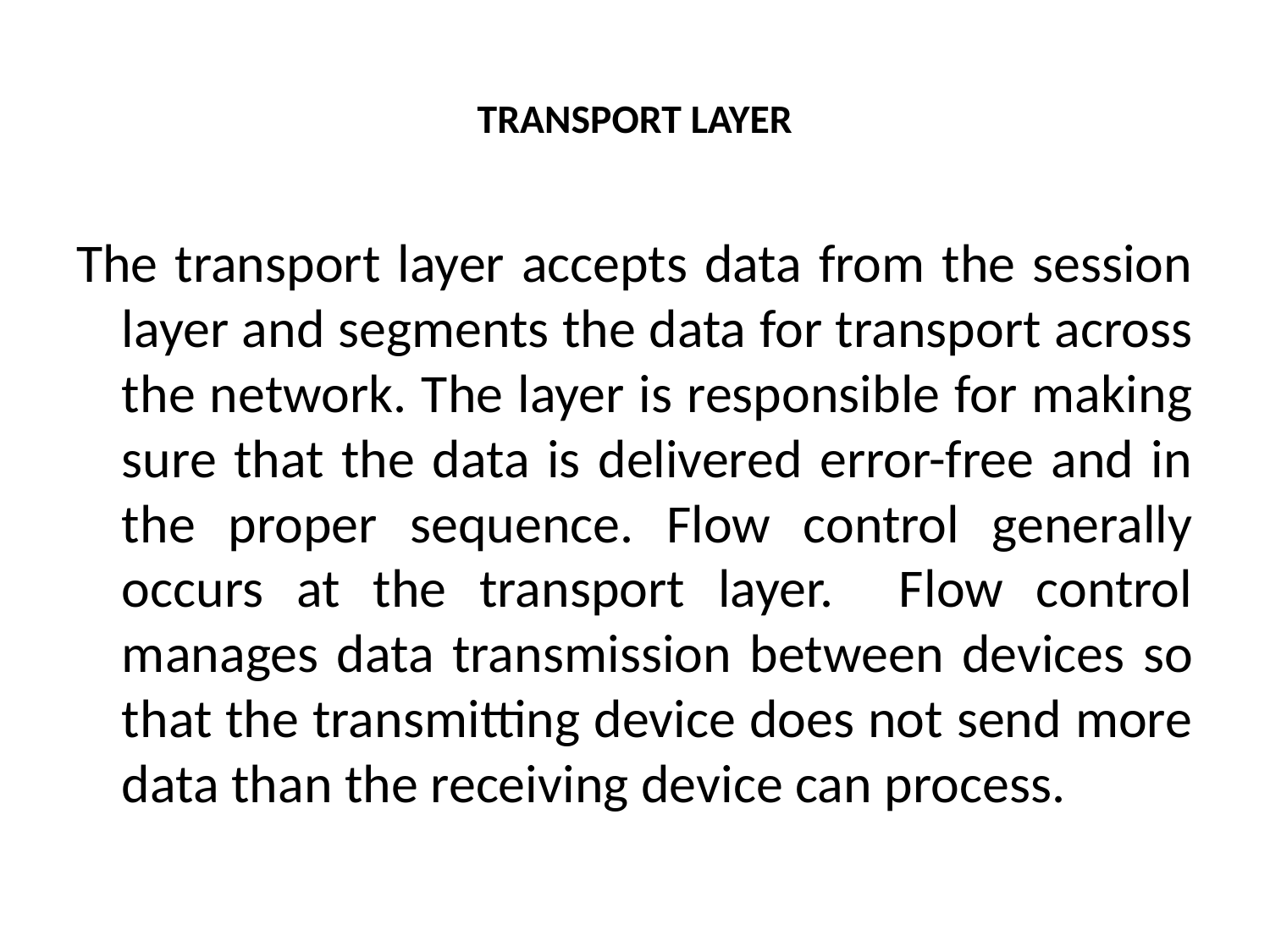

# TRANSPORT LAYER
The transport layer accepts data from the session layer and segments the data for transport across the network. The layer is responsible for making sure that the data is delivered error-free and in the proper sequence. Flow control generally occurs at the transport layer.  Flow control manages data transmission between devices so that the transmitting device does not send more data than the receiving device can process.